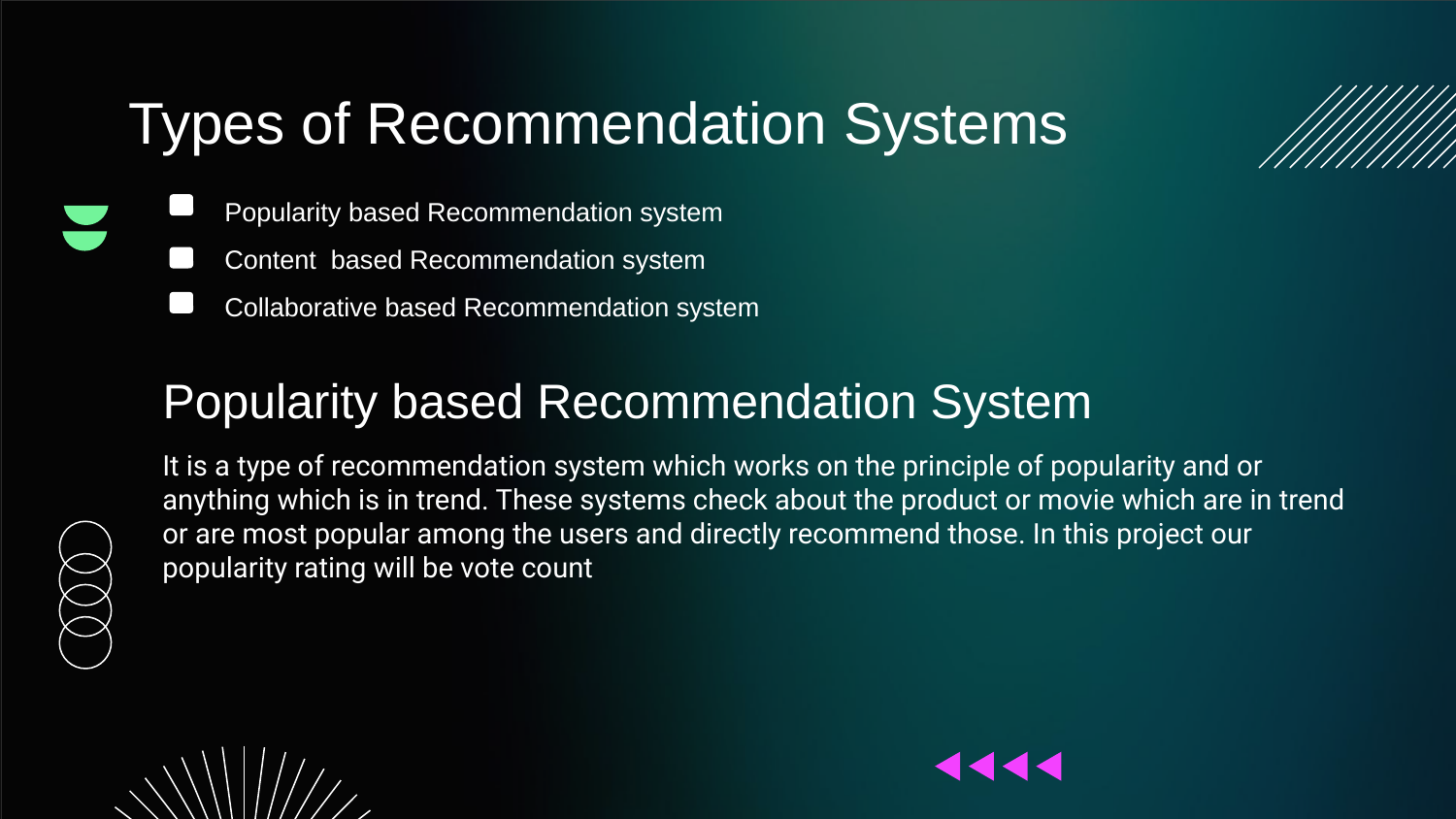

# Types of Recommendation Systems

Popularity based Recommendation system
Content  based Recommendation system
Collaborative based Recommendation system

Popularity based Recommendation System

It is a type of recommendation system which works on the principle of popularity and or anything which is in trend. These systems check about the product or movie which are in trend or are most popular among the users and directly recommend those. In this project our popularity rating will be vote count